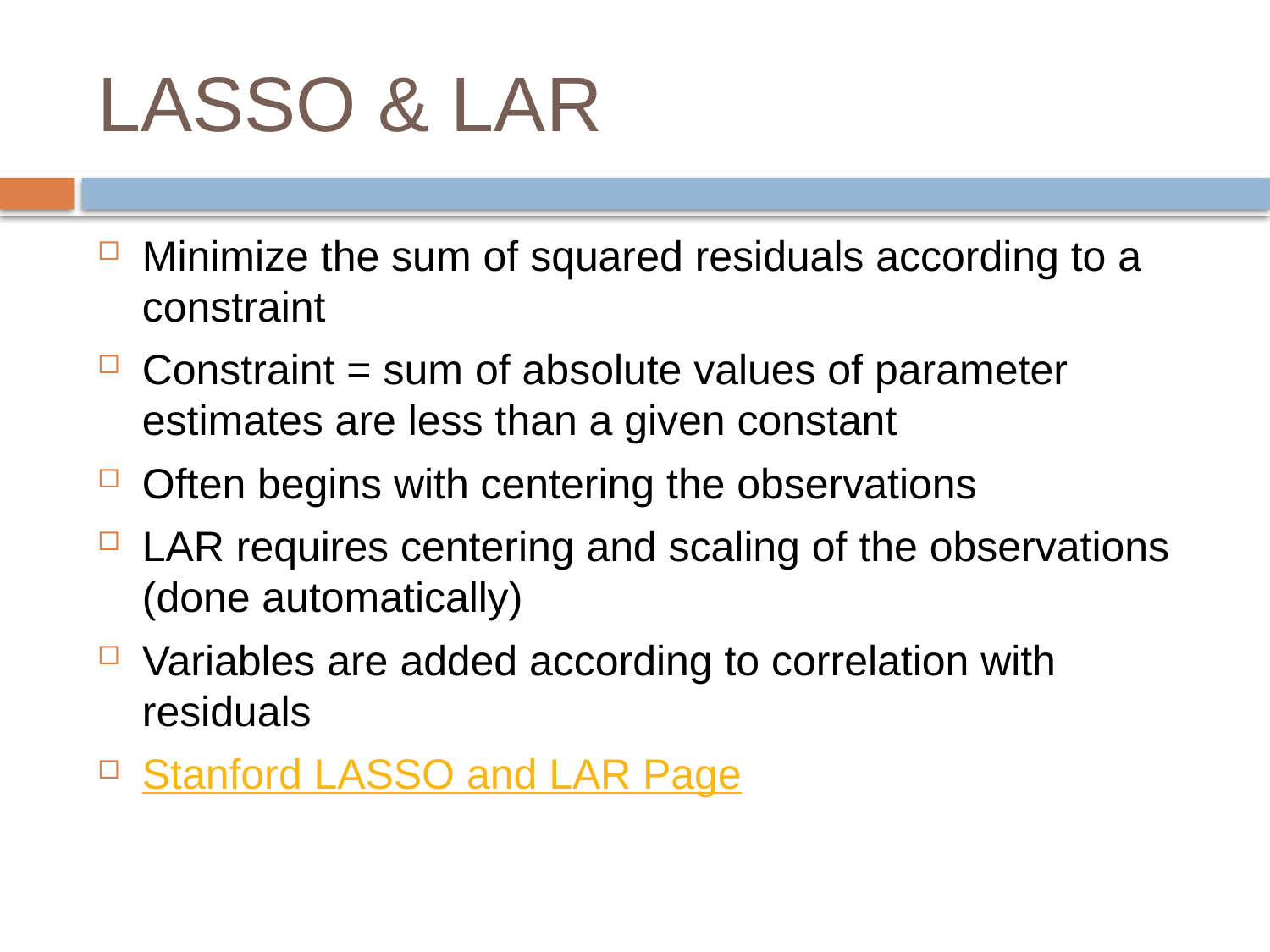

# LASSO & LAR
Minimize the sum of squared residuals according to a constraint
Constraint = sum of absolute values of parameter estimates are less than a given constant
Often begins with centering the observations
LAR requires centering and scaling of the observations (done automatically)
Variables are added according to correlation with residuals
Stanford LASSO and LAR Page